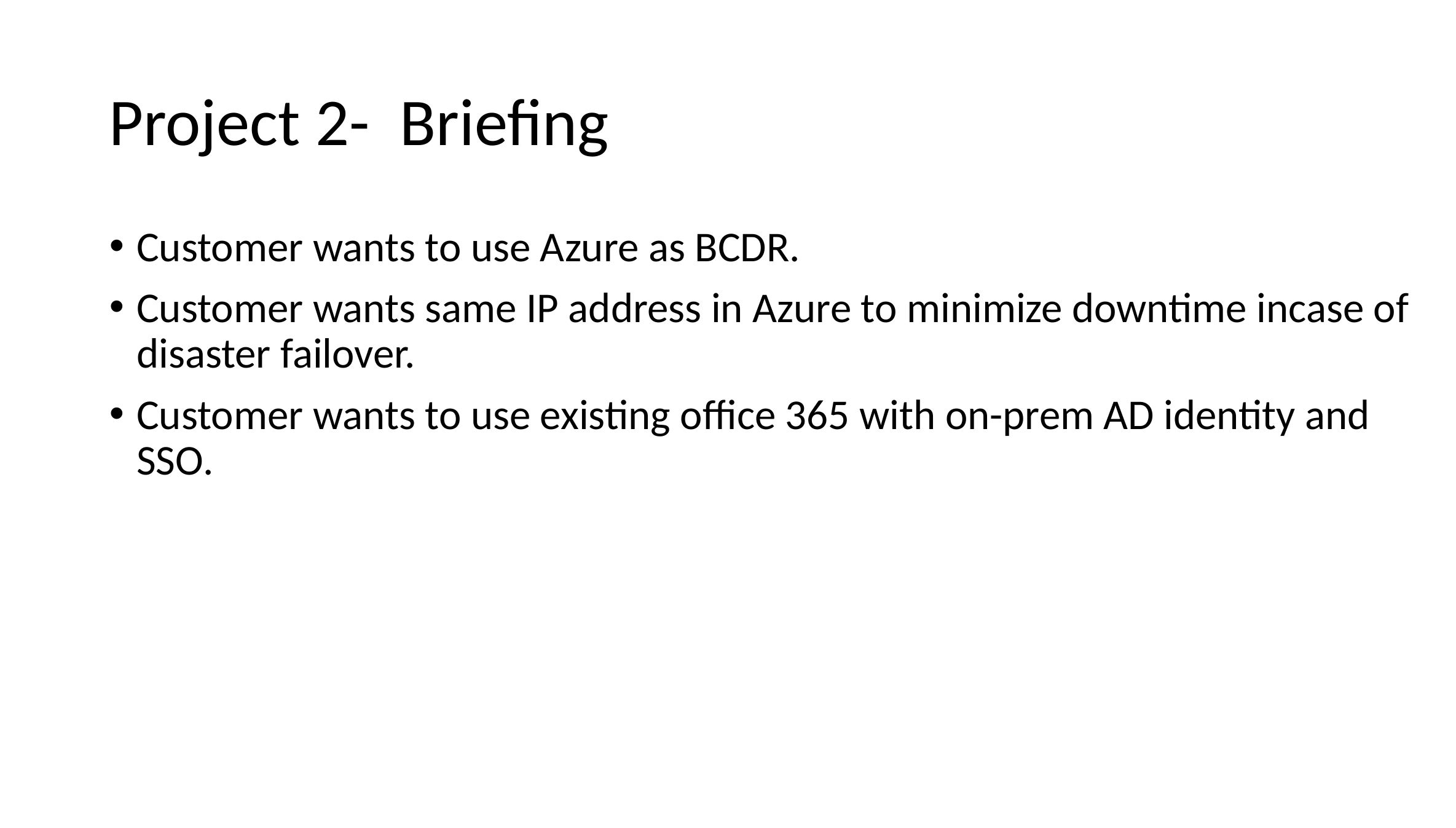

# Project 2-  Briefing
Customer wants to use Azure as BCDR.
Customer wants same IP address in Azure to minimize downtime incase of disaster failover.
Customer wants to use existing office 365 with on-prem AD identity and SSO.